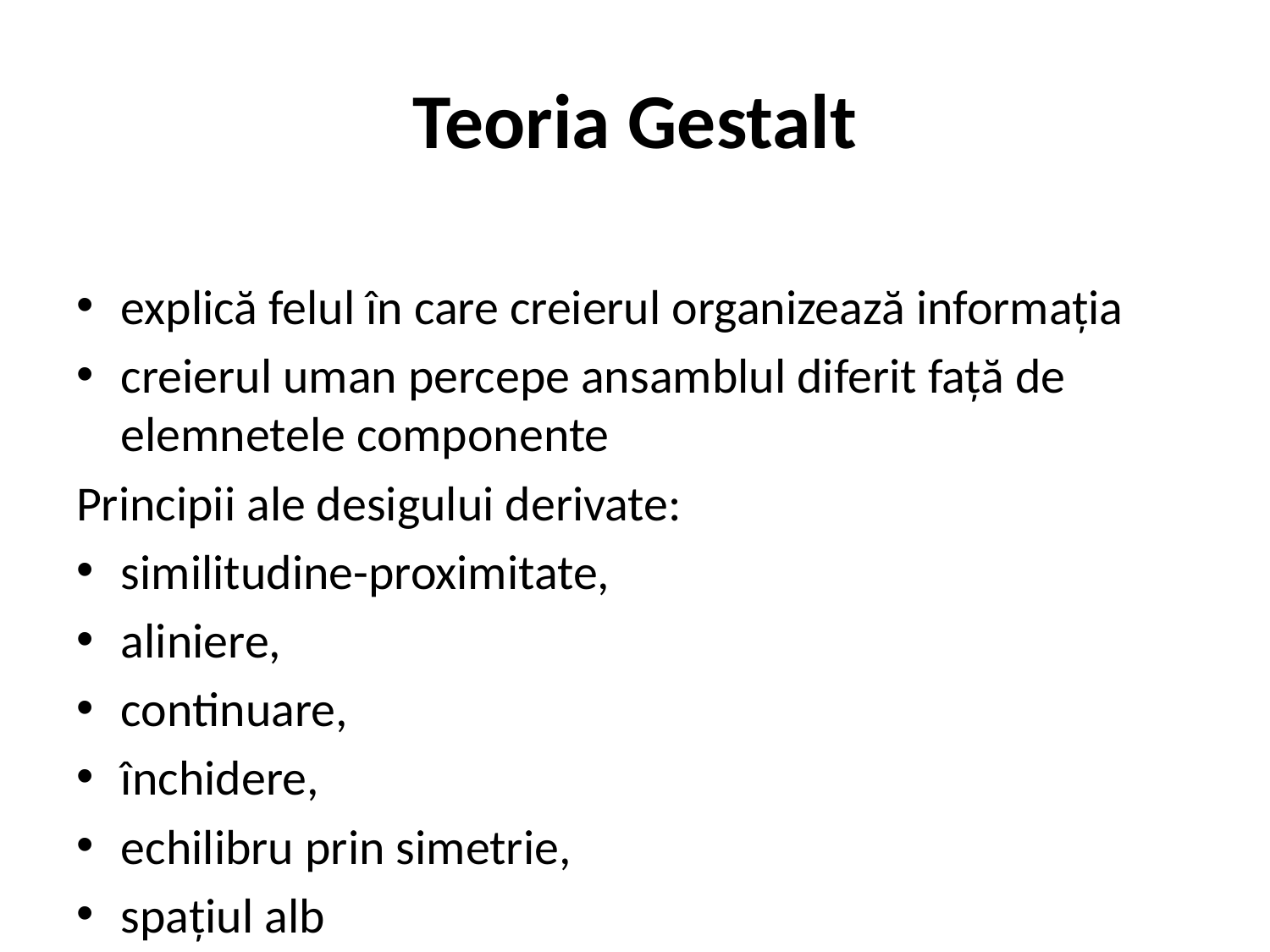

# Teoria Gestalt
explică felul în care creierul organizează informația
creierul uman percepe ansamblul diferit față de elemnetele componente
Principii ale desigului derivate:
similitudine-proximitate,
aliniere,
continuare,
închidere,
echilibru prin simetrie,
spațiul alb